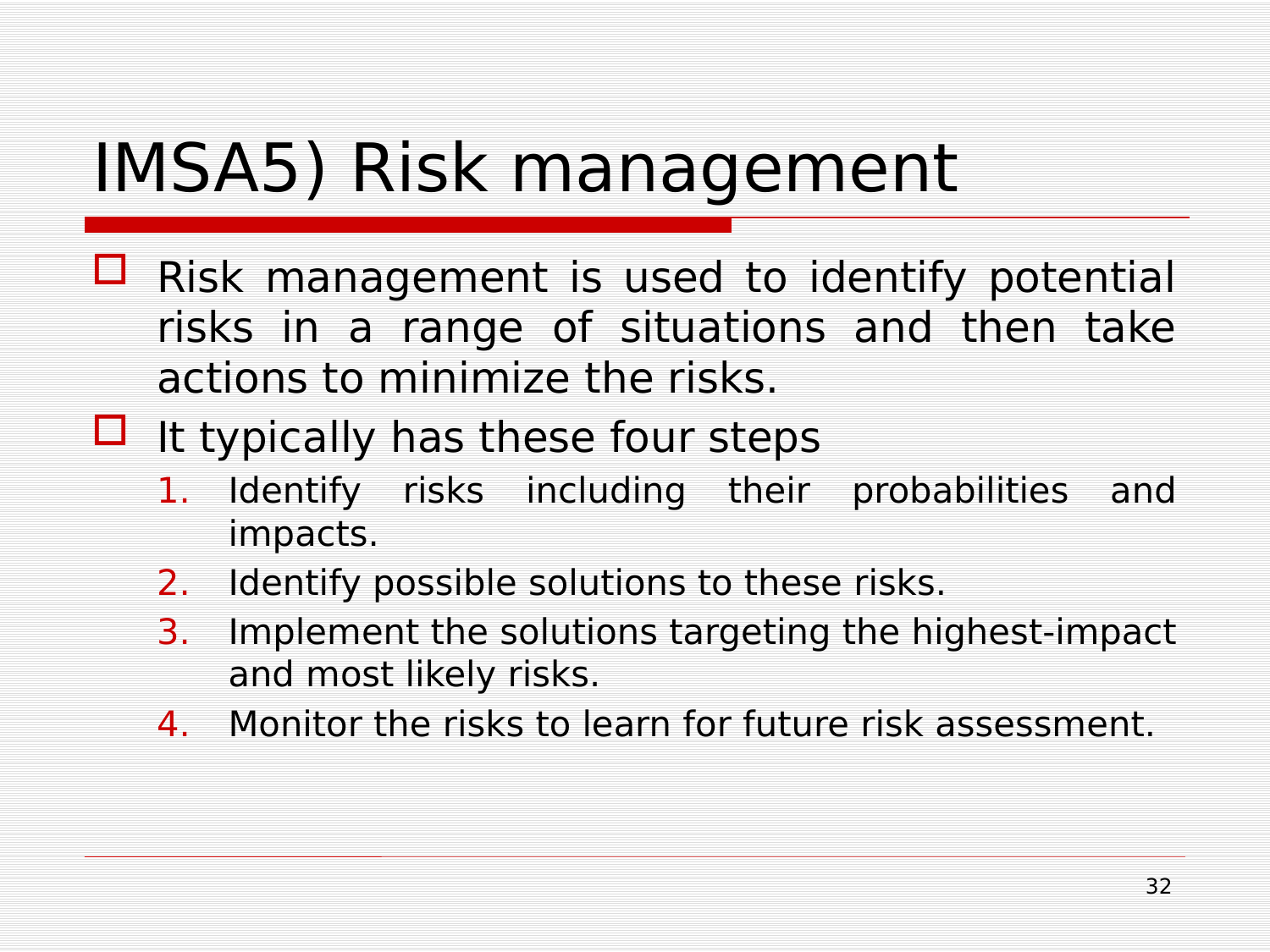

# IMSA5) Risk management
Risk management is used to identify potential risks in a range of situations and then take actions to minimize the risks.
It typically has these four steps
Identify risks including their probabilities and impacts.
Identify possible solutions to these risks.
Implement the solutions targeting the highest-impact and most likely risks.
Monitor the risks to learn for future risk assessment.
32